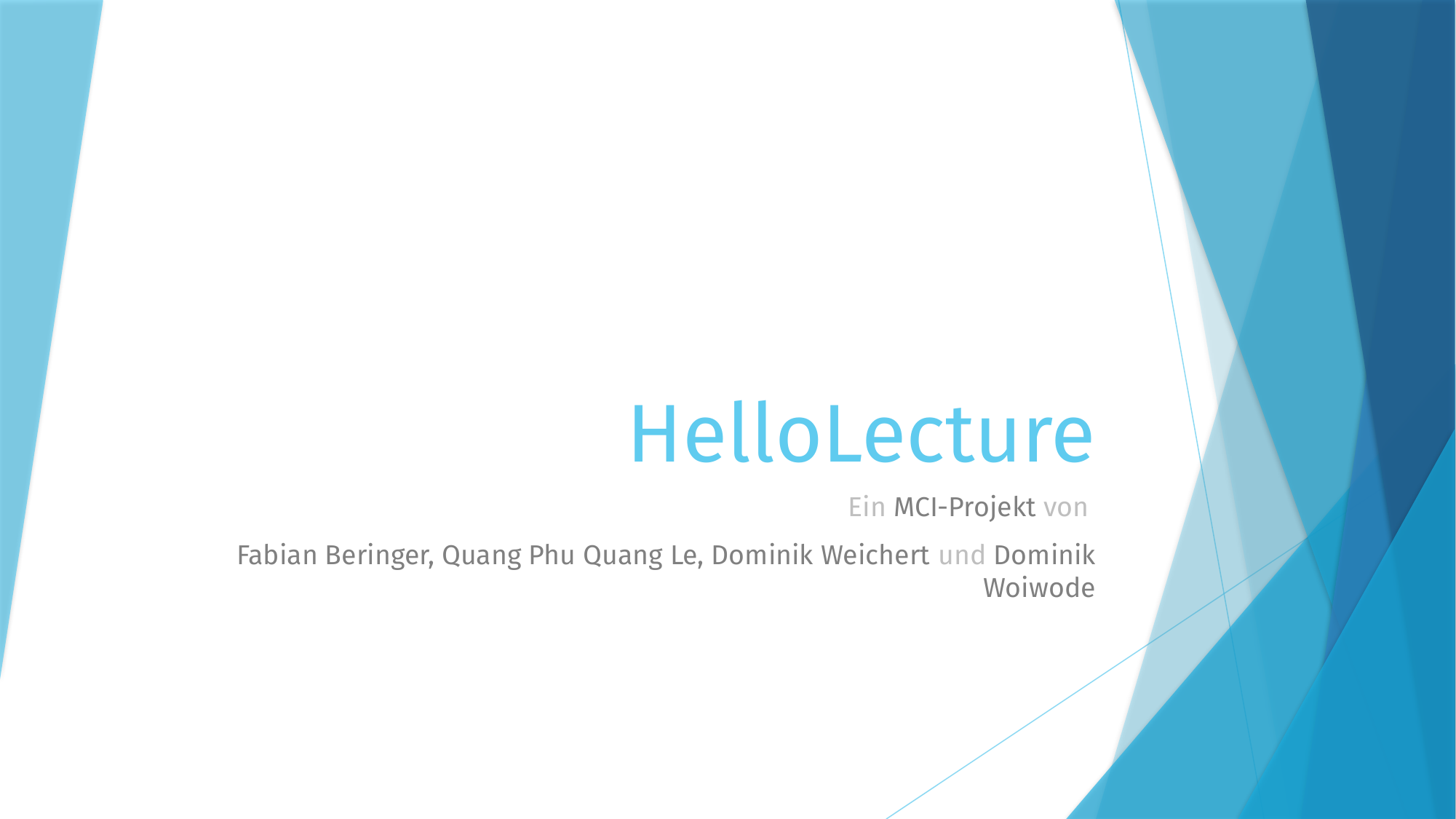

# HelloLecture
Ein MCI-Projekt von
Fabian Beringer, Quang Phu Quang Le, Dominik Weichert und Dominik Woiwode